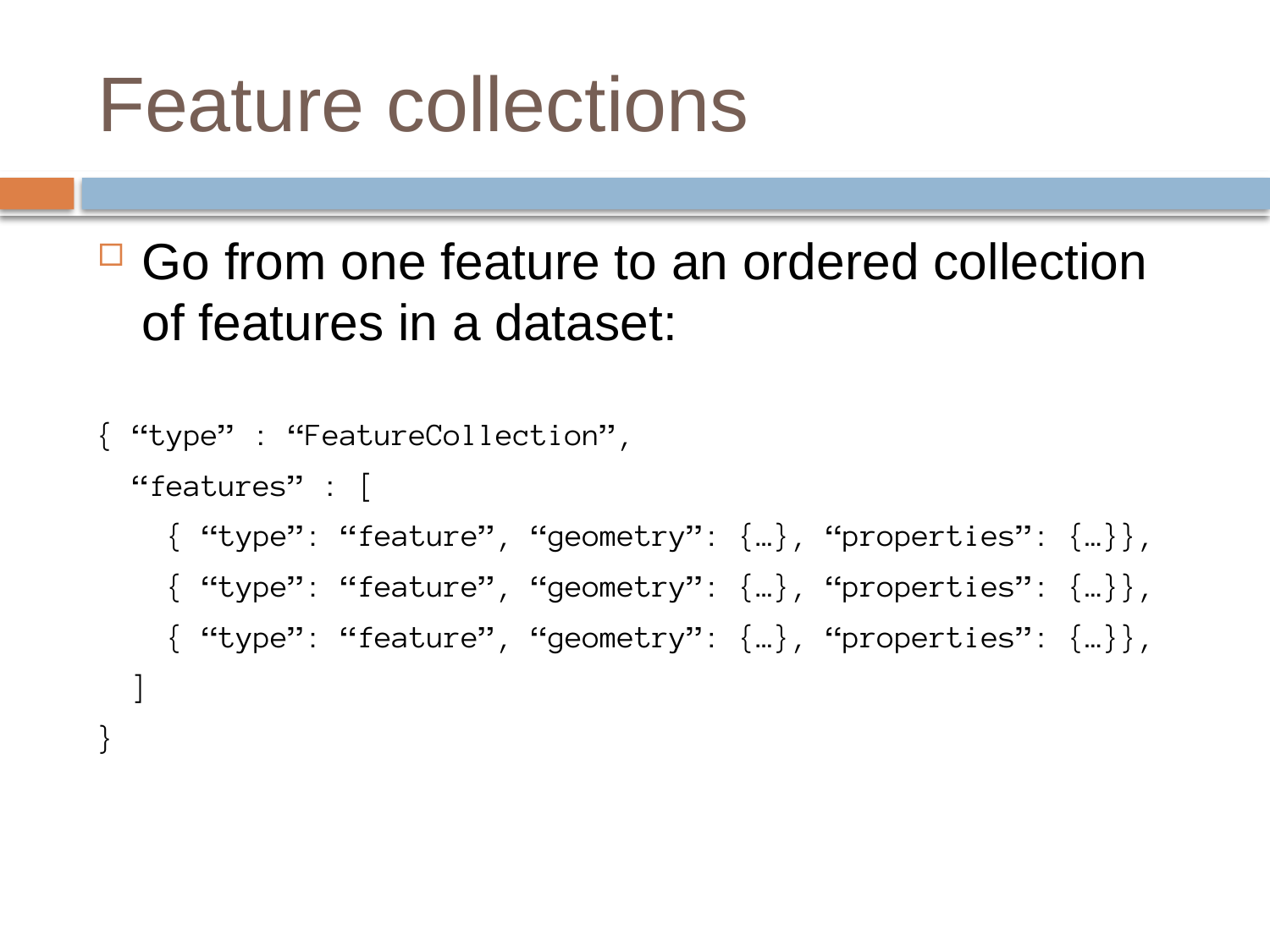

# Feature collections
Go from one feature to an ordered collection of features in a dataset:

{ “type” : “FeatureCollection”,
  “features” : [
    { “type”: “feature”, “geometry”: {…}, “properties”: {…}},
    { “type”: “feature”, “geometry”: {…}, “properties”: {…}},
    { “type”: “feature”, “geometry”: {…}, “properties”: {…}},
  ]
}